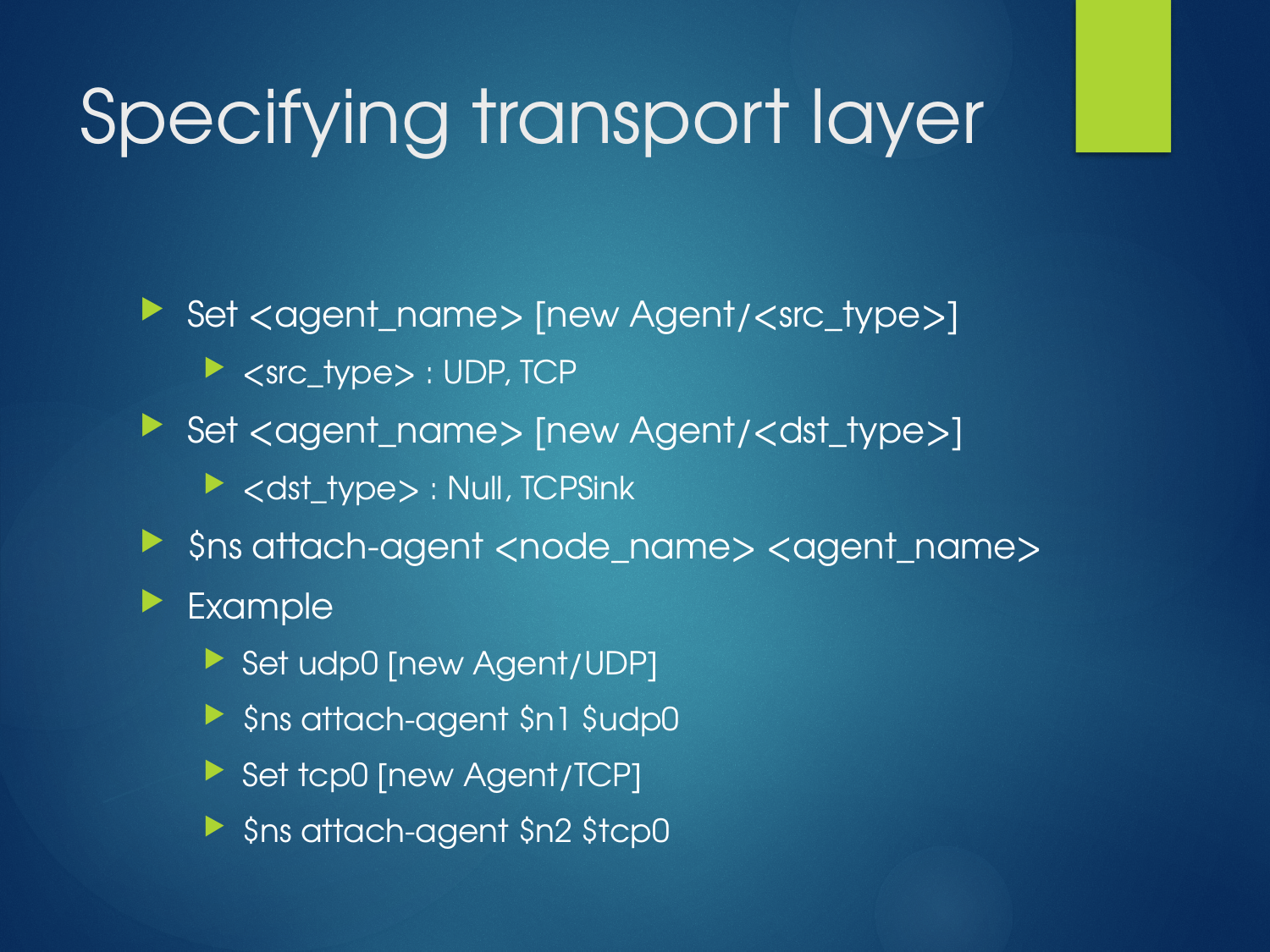

# Specifying transport layer
Set <agent_name> [new Agent/<src_type>]
<src_type> : UDP, TCP
Set <agent_name> [new Agent/<dst_type>]
<dst_type> : Null, TCPSink
$ns attach-agent <node_name> <agent_name>
Example
Set udp0 [new Agent/UDP]
$ns attach-agent $n1 $udp0
Set tcp0 [new Agent/TCP]
$ns attach-agent $n2 $tcp0